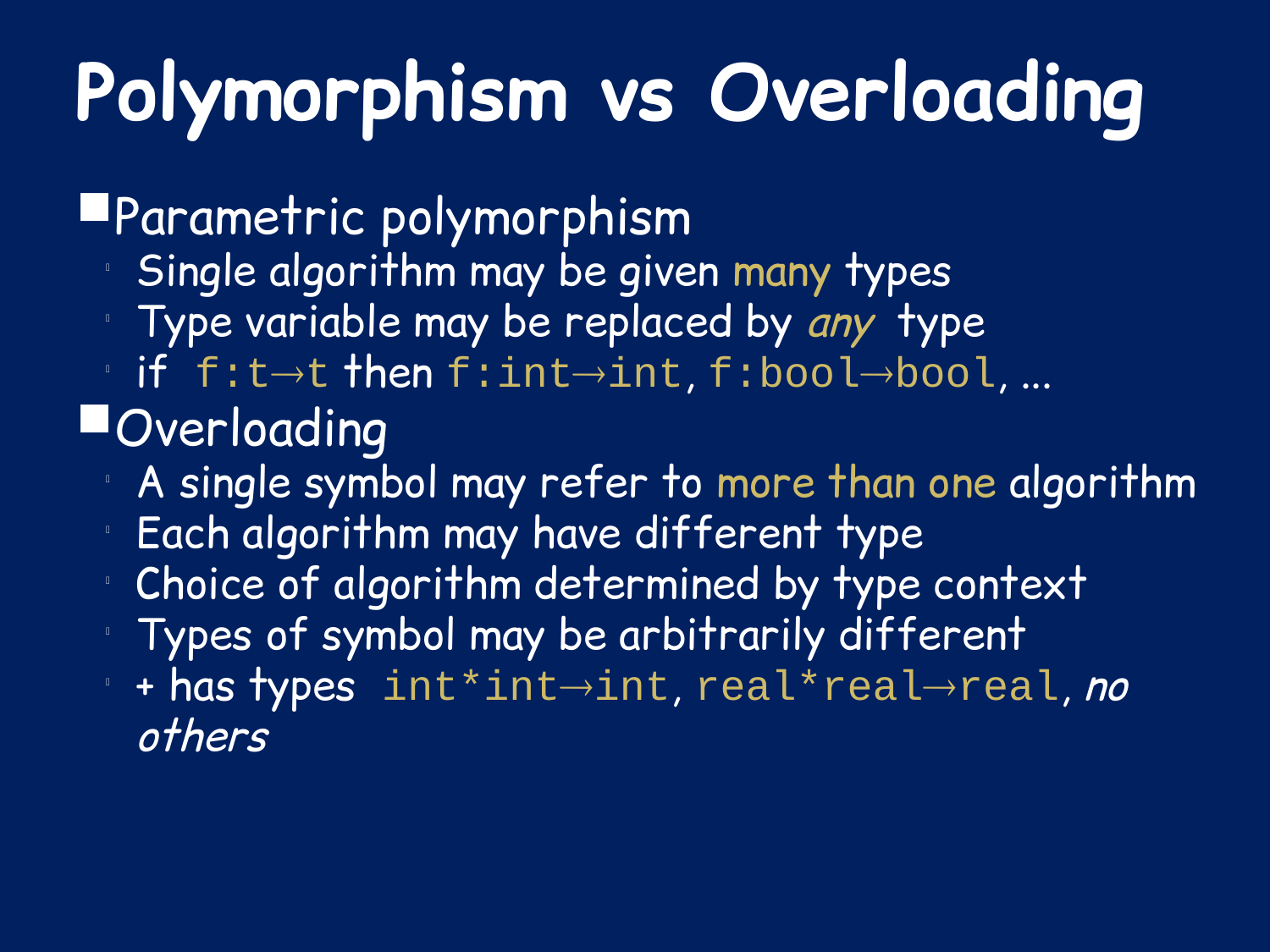

Polymorphism vs Overloading
Parametric polymorphism
Single algorithm may be given many types
Type variable may be replaced by any  type
if f:t→t then f:int→int, f:bool→bool, ...
Overloading
A single symbol may refer to more than one algorithm
Each algorithm may have different type
Choice of algorithm determined by type context
Types of symbol may be arbitrarily different
+ has types  int*int→int, real*real→real, no others